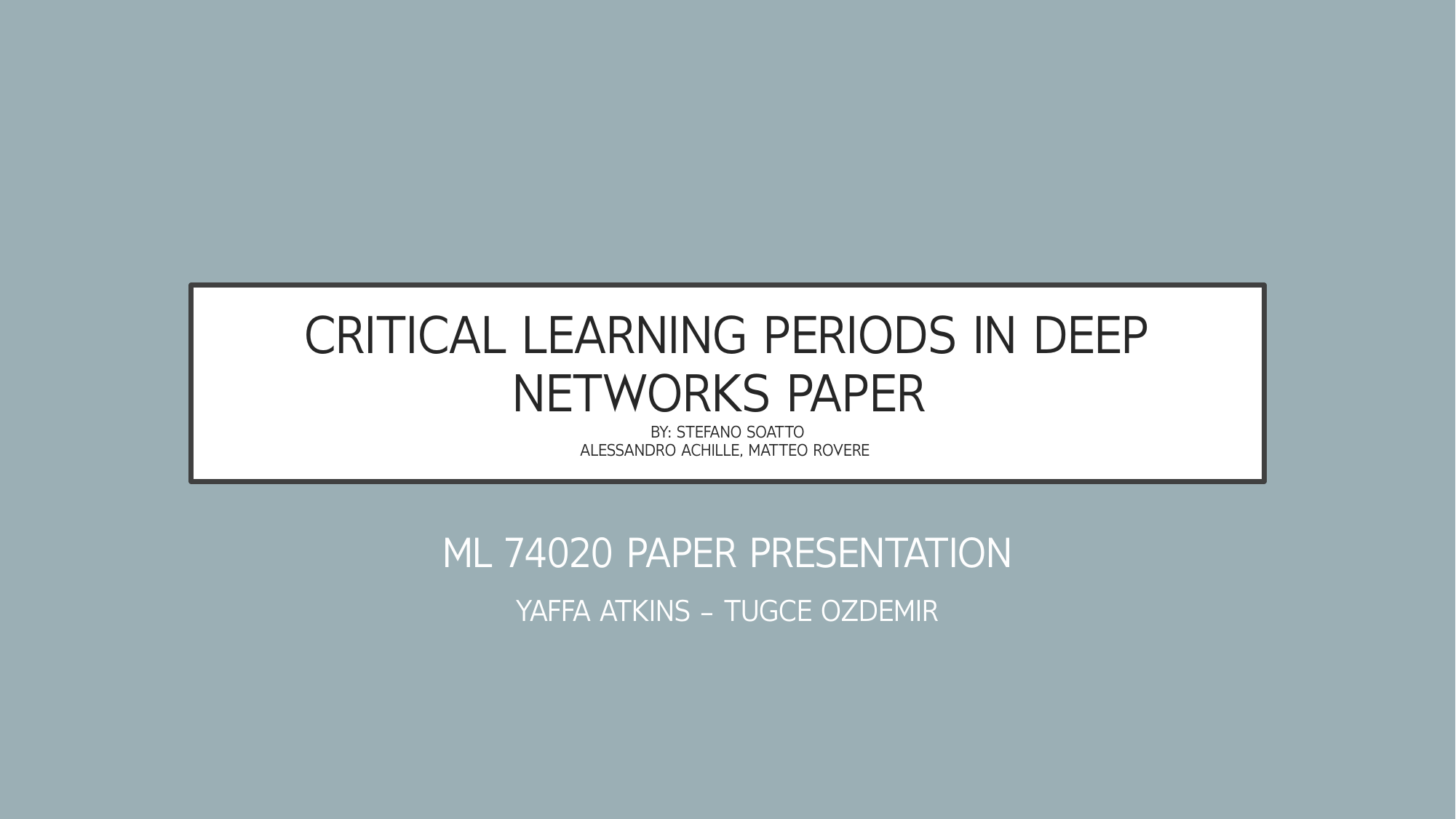

# CRITICAL LEARNING PERIODS IN DEEP NETWORKS PAPER BY: STEFANO SOATTO ALESSANDRO ACHILLE, MATTEO ROVERE
ML 74020 PAPER PRESENTATION
YAFFA ATKINS – TUGCE OZDEMIR